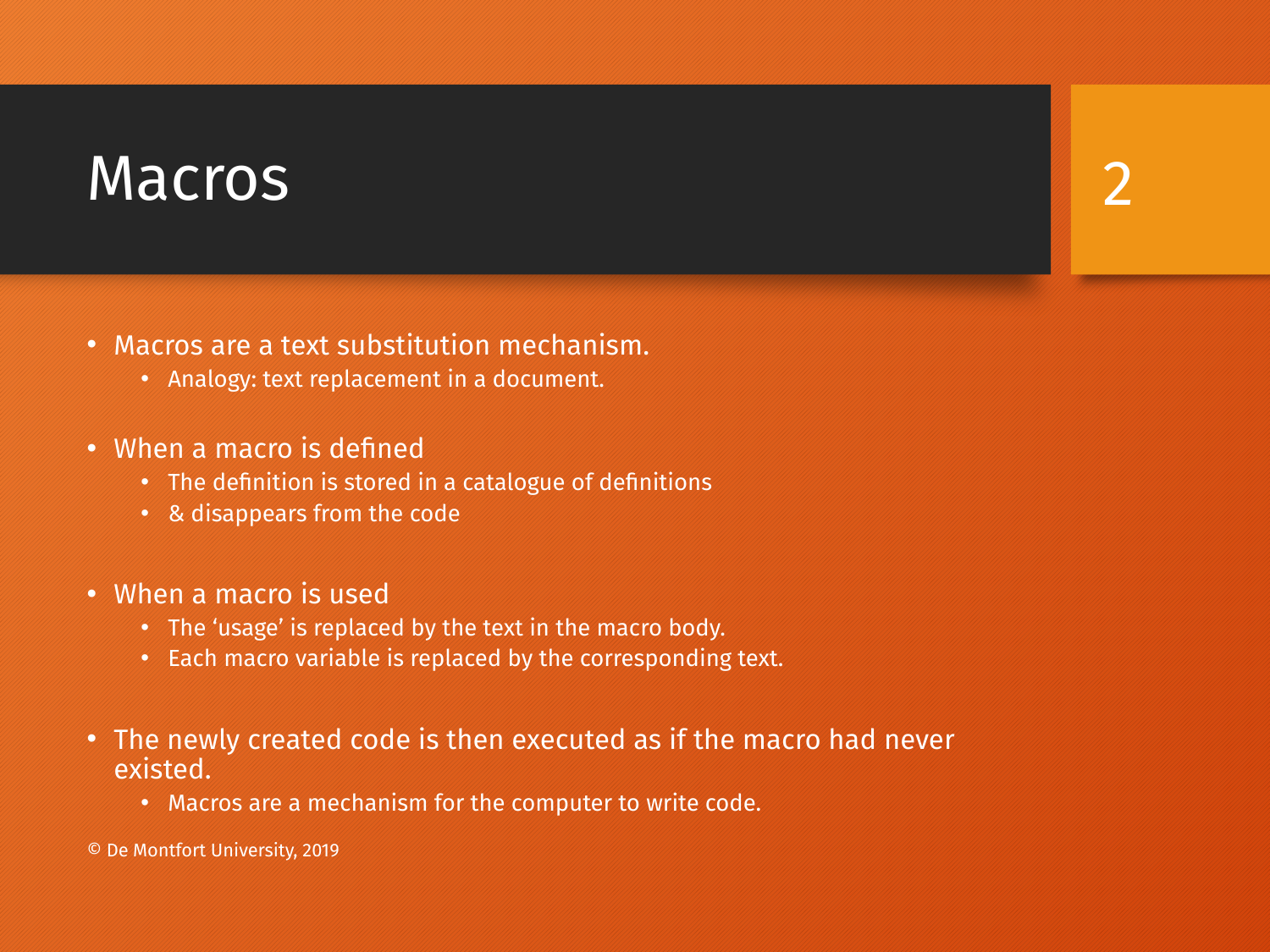

# Macros
2
Macros are a text substitution mechanism.
Analogy: text replacement in a document.

When a macro is defined
The definition is stored in a catalogue of definitions
& disappears from the code

When a macro is used
The ‘usage’ is replaced by the text in the macro body.
Each macro variable is replaced by the corresponding text.

The newly created code is then executed as if the macro had never existed.
Macros are a mechanism for the computer to write code.
© De Montfort University, 2019